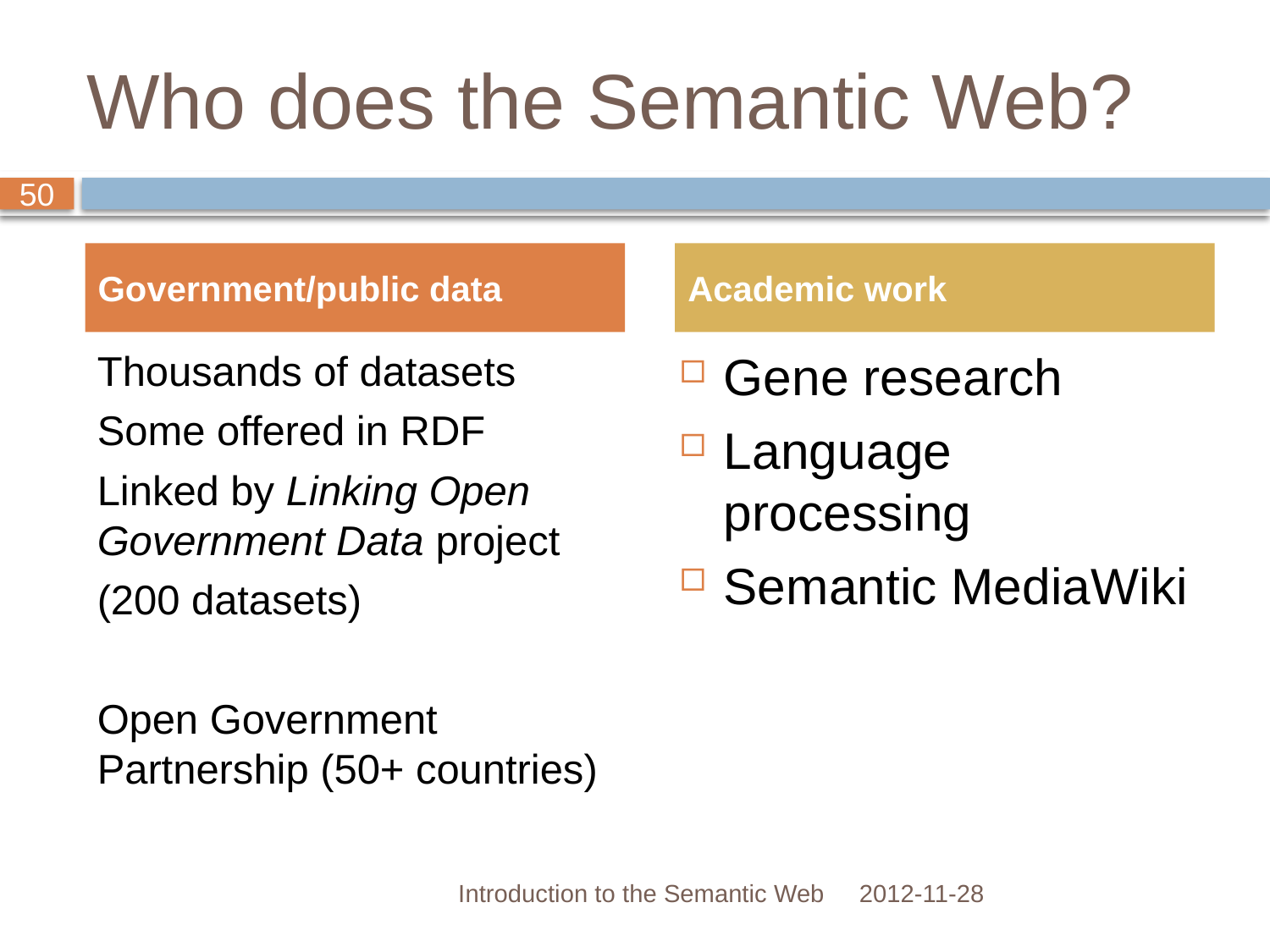

# Who does the Semantic Web?
50
Government/public data
Academic work
Thousands of datasets
Some offered in RDF
Linked by Linking Open Government Data project
(200 datasets)

Open Government Partnership (50+ countries)
Gene research
Language processing
Semantic MediaWiki
Introduction to the Semantic Web
2012-11-28